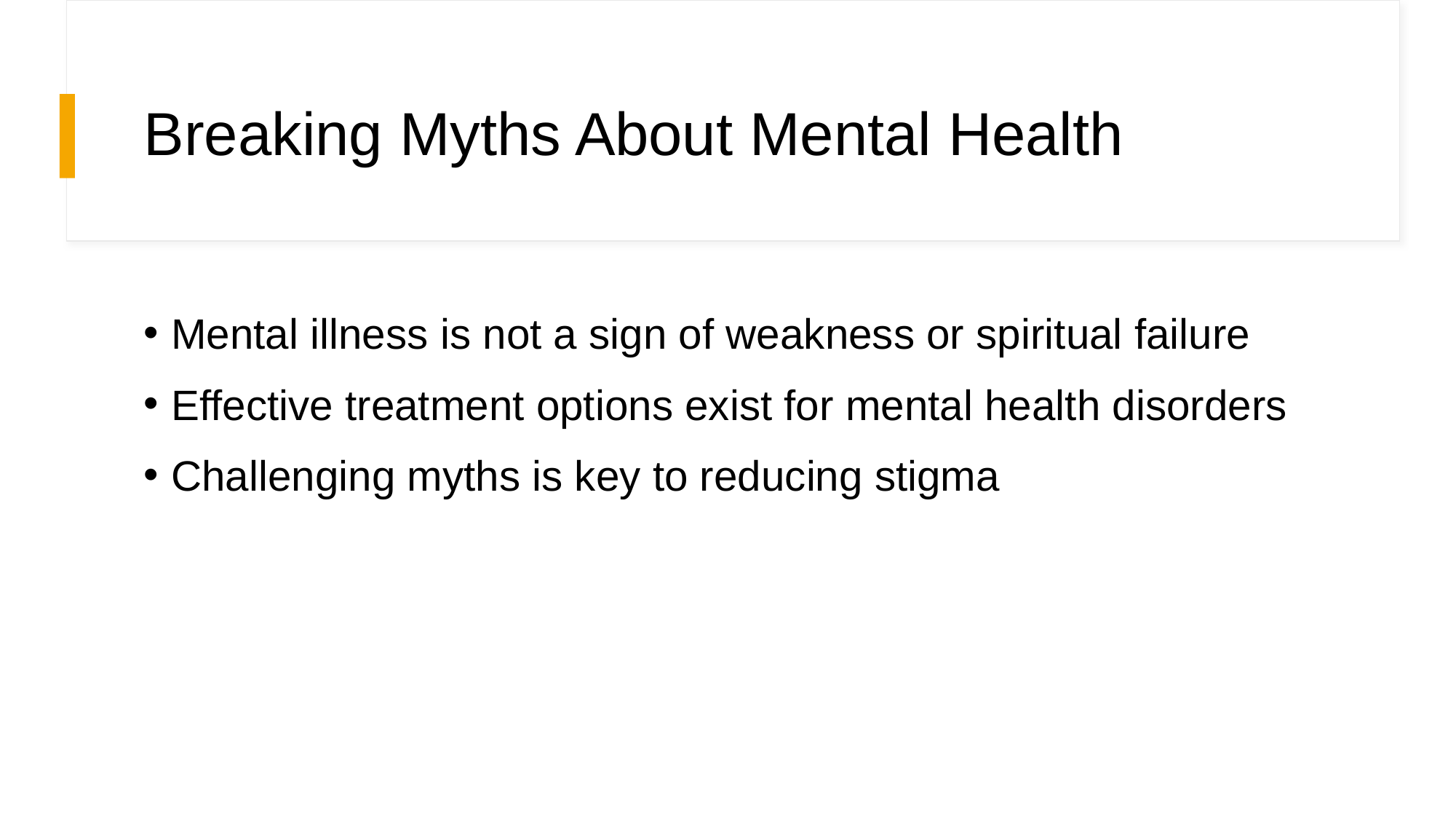

# Breaking Myths About Mental Health
Mental illness is not a sign of weakness or spiritual failure
Effective treatment options exist for mental health disorders
Challenging myths is key to reducing stigma